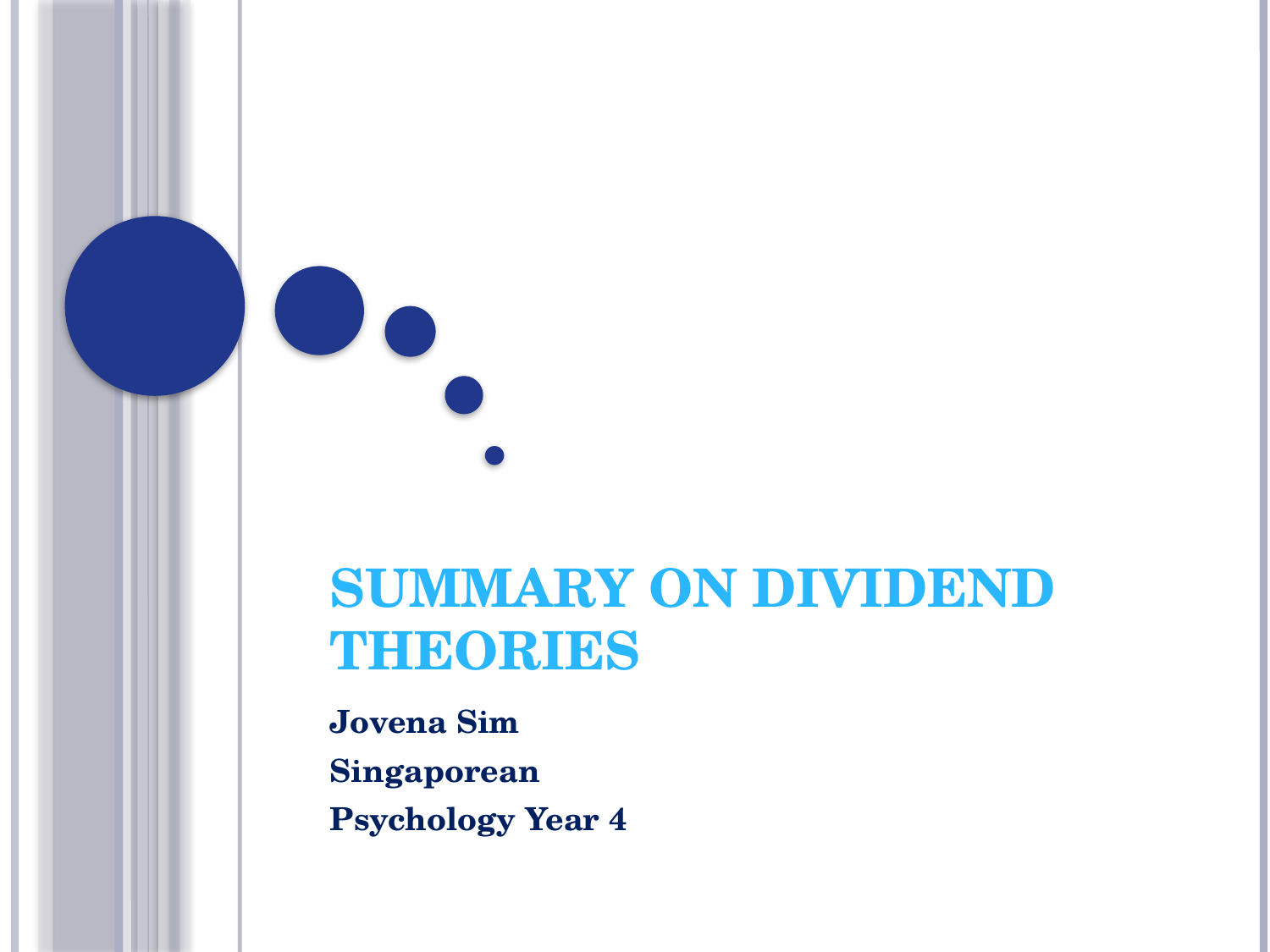

# Summary on Dividend Theories
2
Jovena Sim
Singaporean
Psychology Year 4